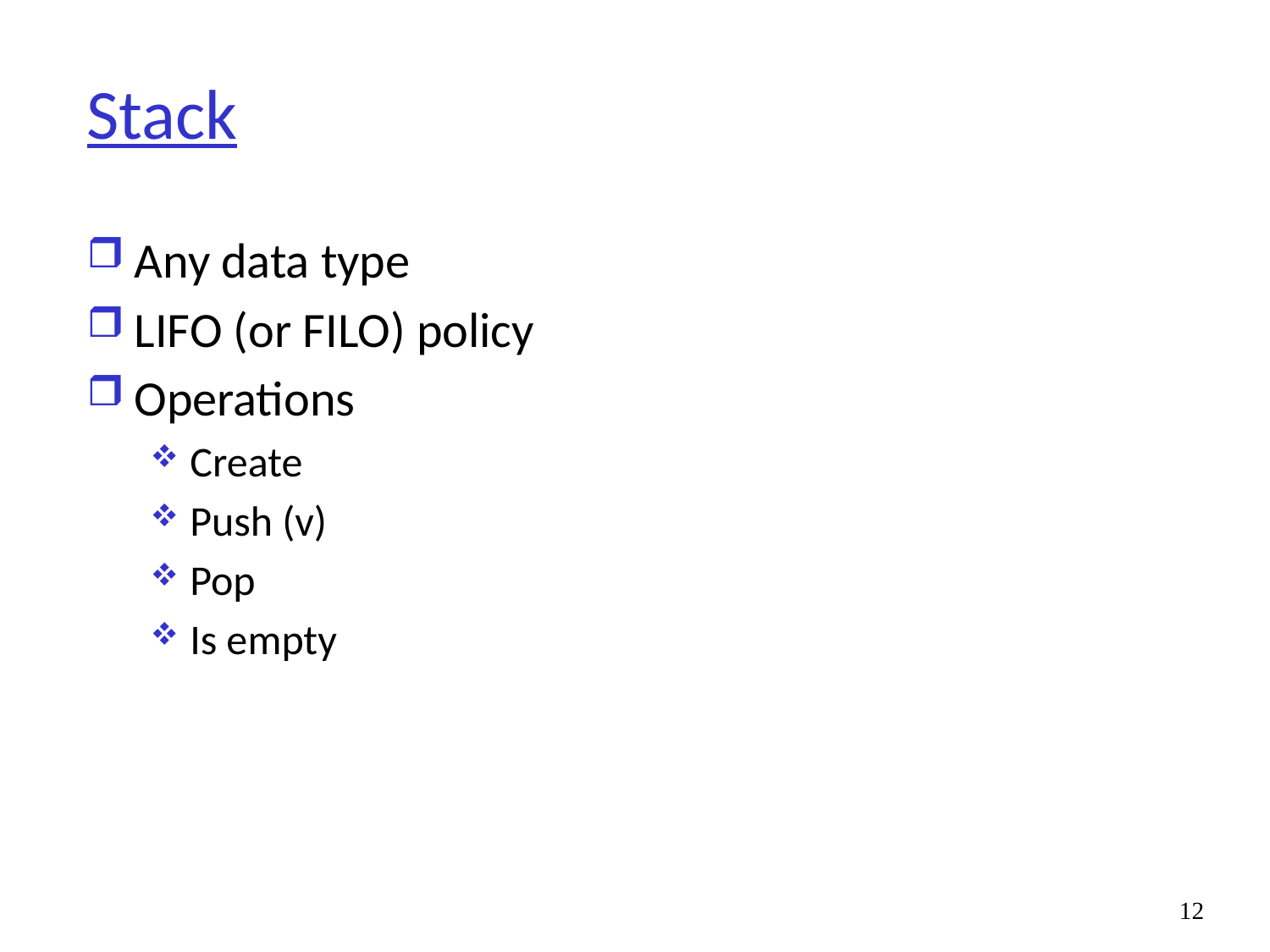

# Stack
Any data type
LIFO (or FILO) policy
Operations
Create
Push (v)
Pop
Is empty
12